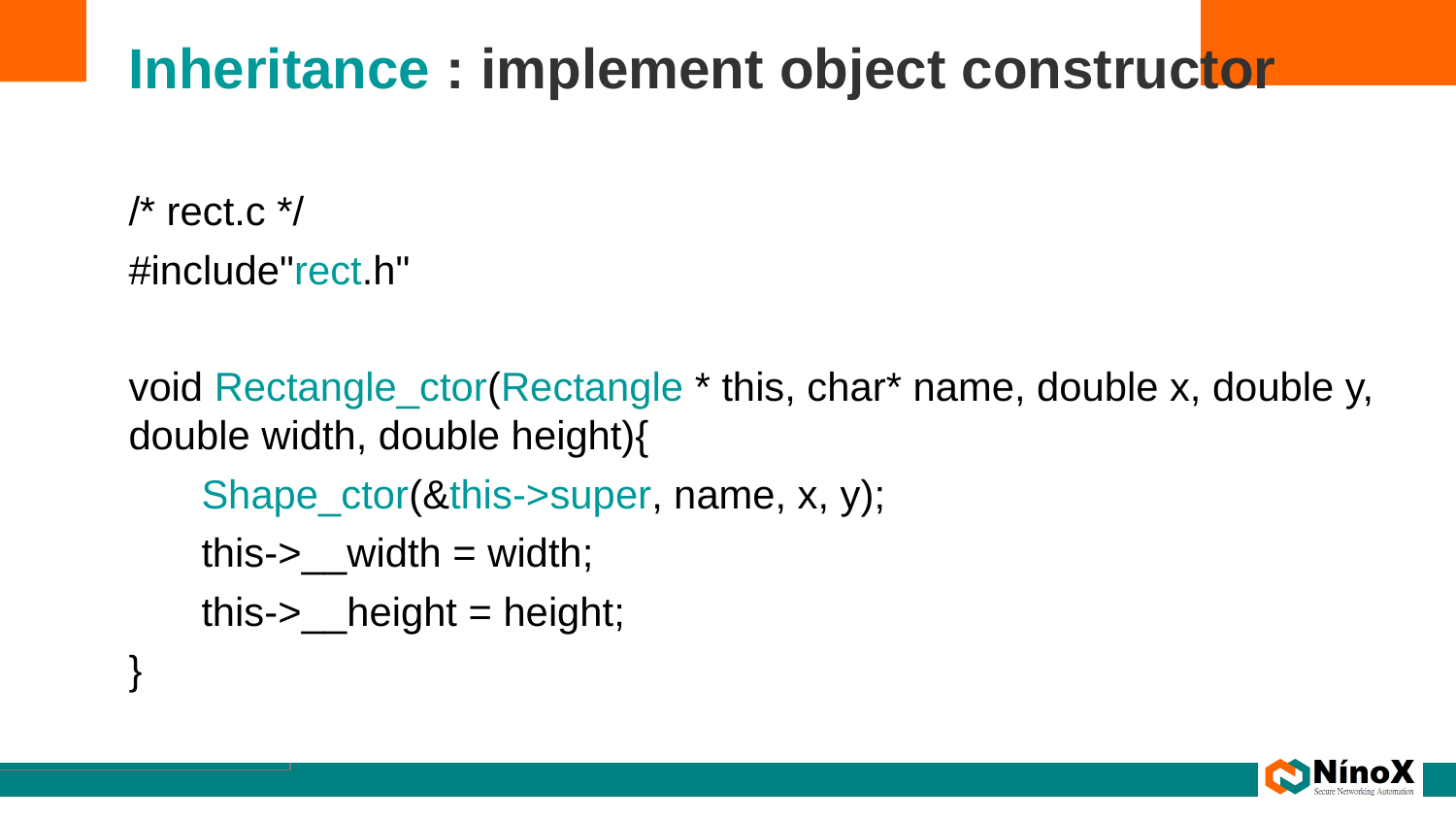

# Inheritance : implement object constructor
/* rect.c */
#include"rect.h"

void Rectangle_ctor(Rectangle * this, char* name, double x, double y, double width, double height){
Shape_ctor(&this->super, name, x, y);
this->__width = width;
this->__height = height;
}